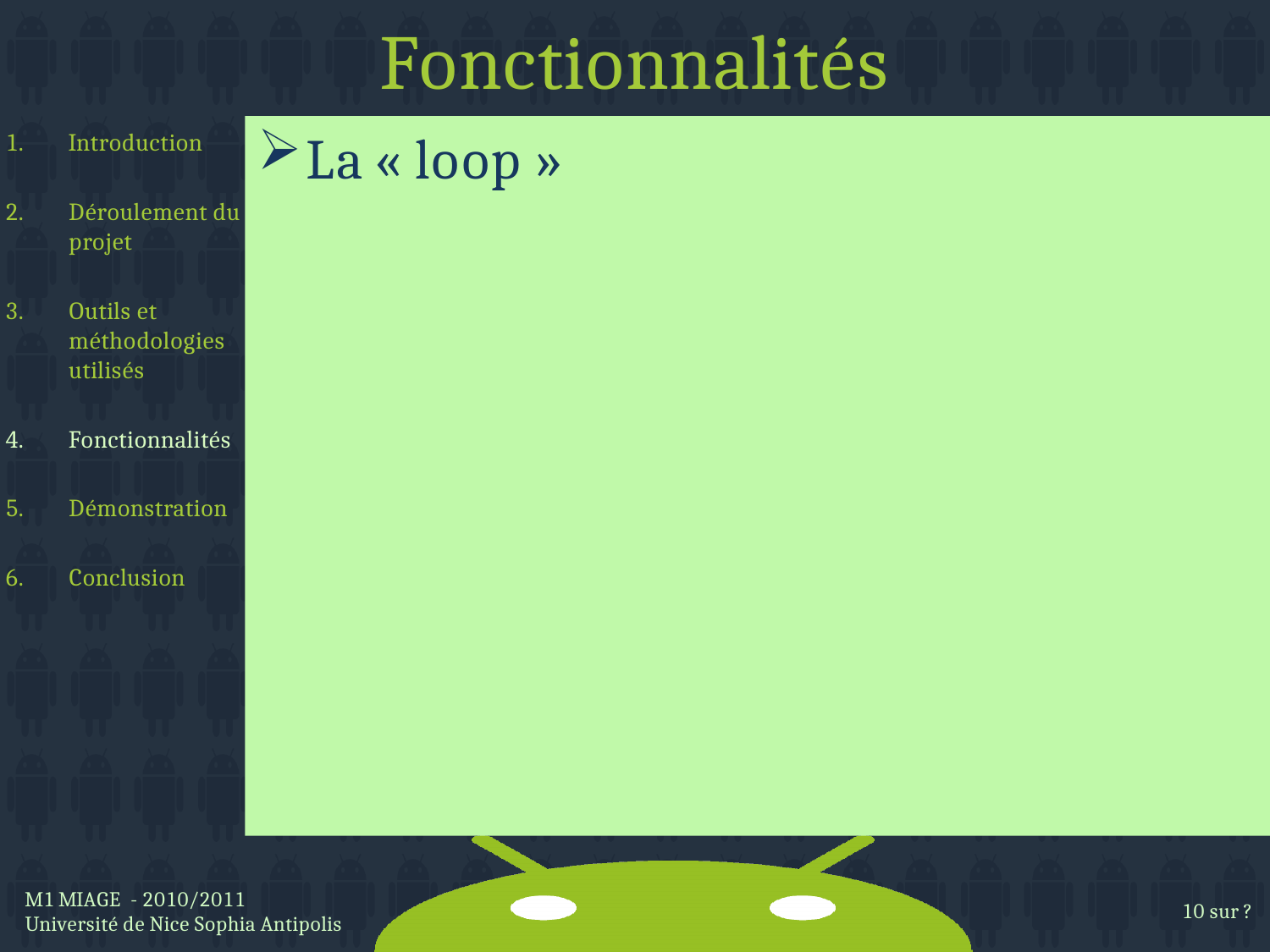

# Fonctionnalités
Introduction

Déroulement du projet

Outils et méthodologies utilisés

Fonctionnalités

Démonstration

Conclusion

La « loop »
M1 MIAGE  - 2010/2011
Université de Nice Sophia Antipolis
10 sur ?